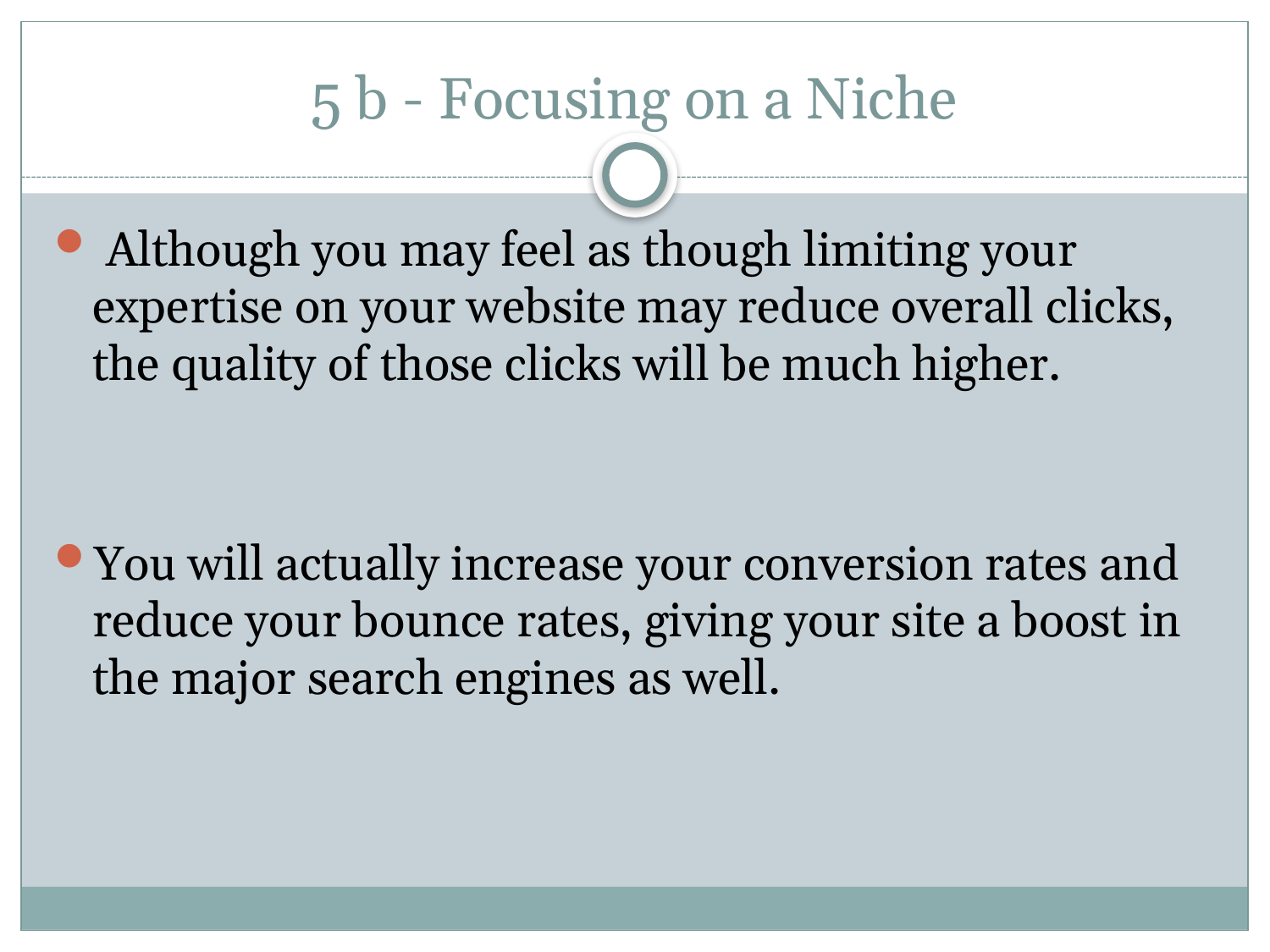

# 5 b - Focusing on a Niche
 Although you may feel as though limiting your expertise on your website may reduce overall clicks, the quality of those clicks will be much higher.

You will actually increase your conversion rates and reduce your bounce rates, giving your site a boost in the major search engines as well.